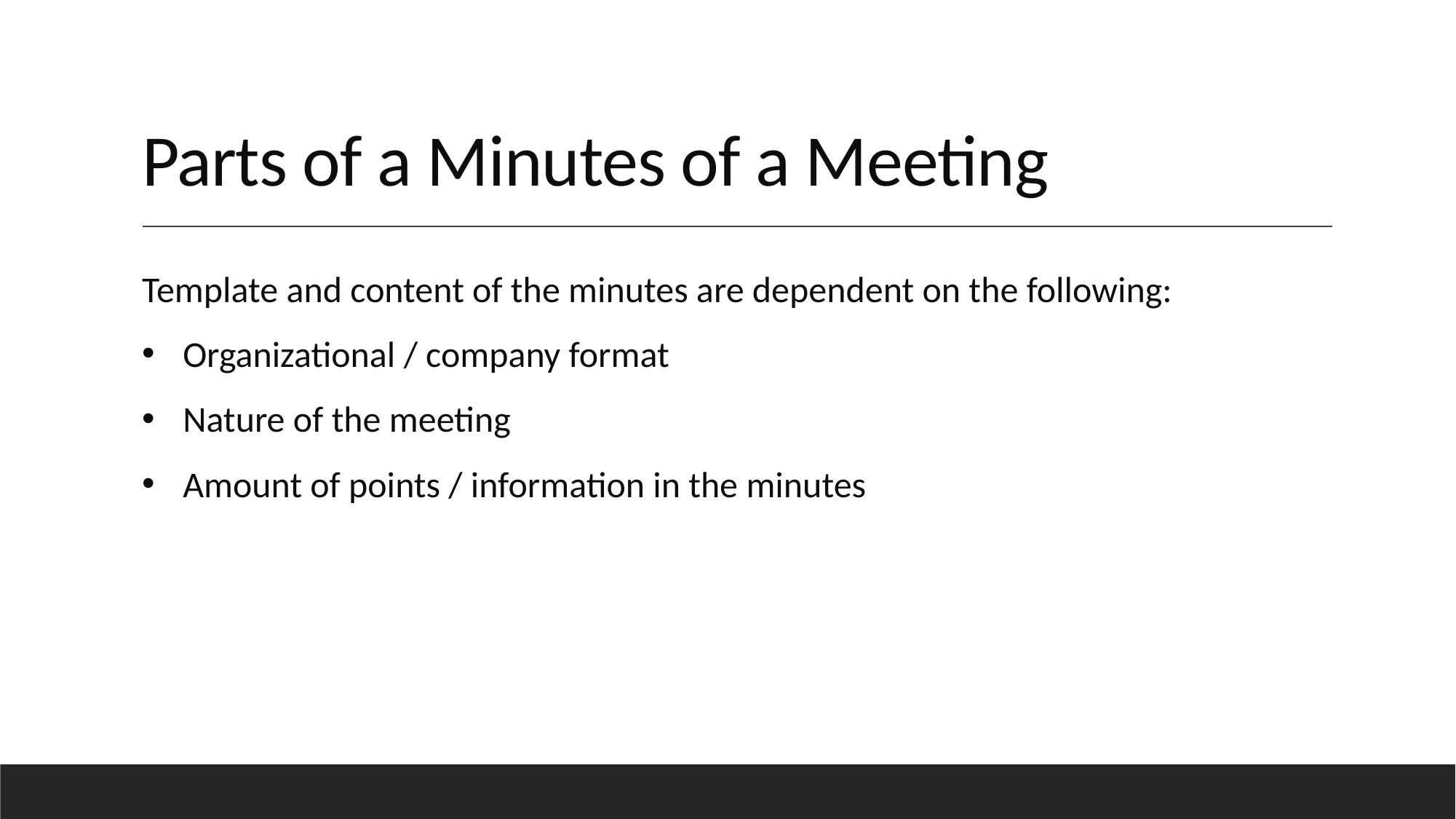

# Parts of a Minutes of a Meeting
Template and content of the minutes are dependent on the following:
Organizational / company format
Nature of the meeting
Amount of points / information in the minutes